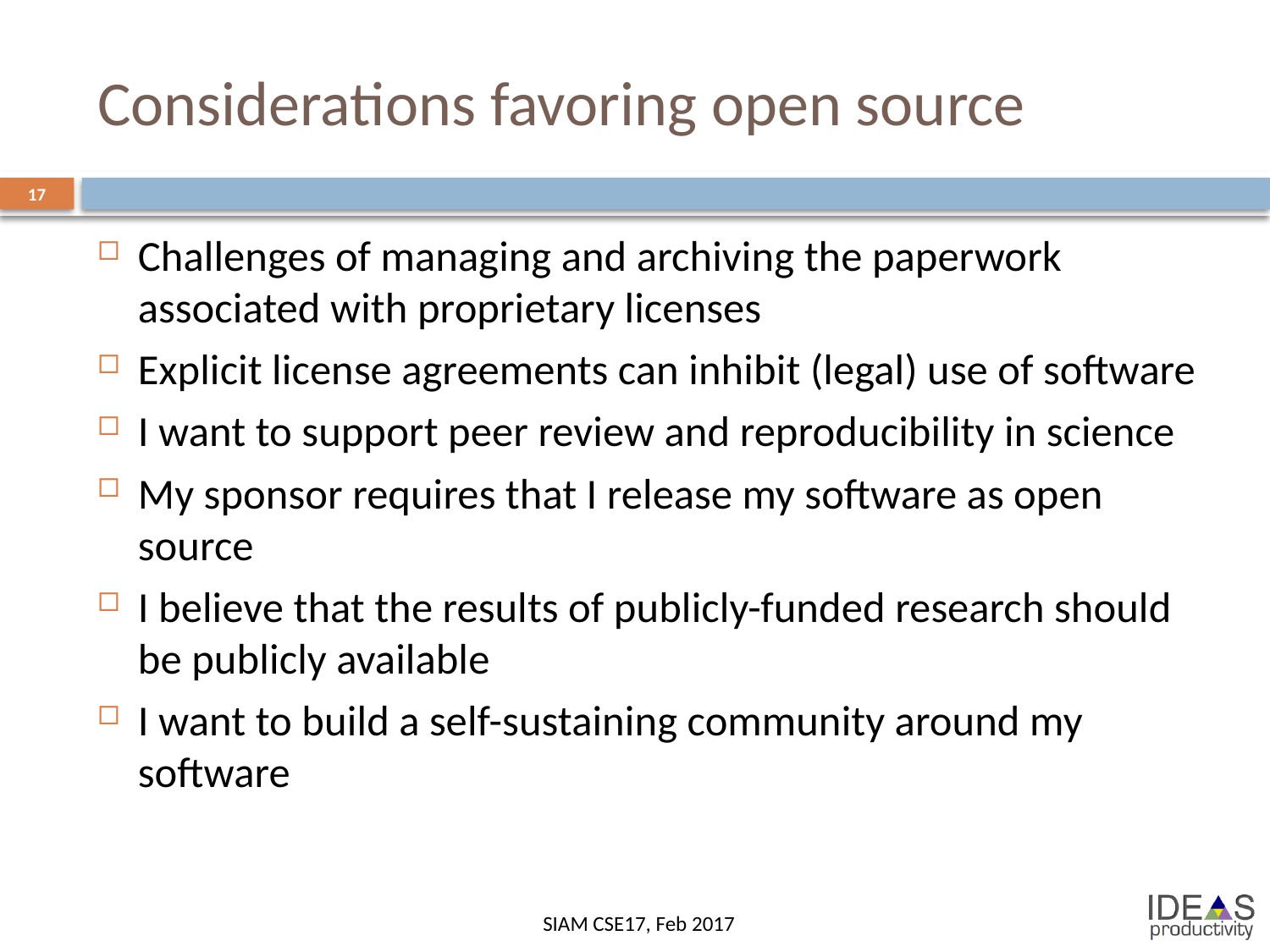

# Considerations favoring open source
17
Challenges of managing and archiving the paperwork associated with proprietary licenses
Explicit license agreements can inhibit (legal) use of software
I want to support peer review and reproducibility in science
My sponsor requires that I release my software as open source
I believe that the results of publicly-funded research should be publicly available
I want to build a self-sustaining community around my software

SIAM CSE17, Feb 2017